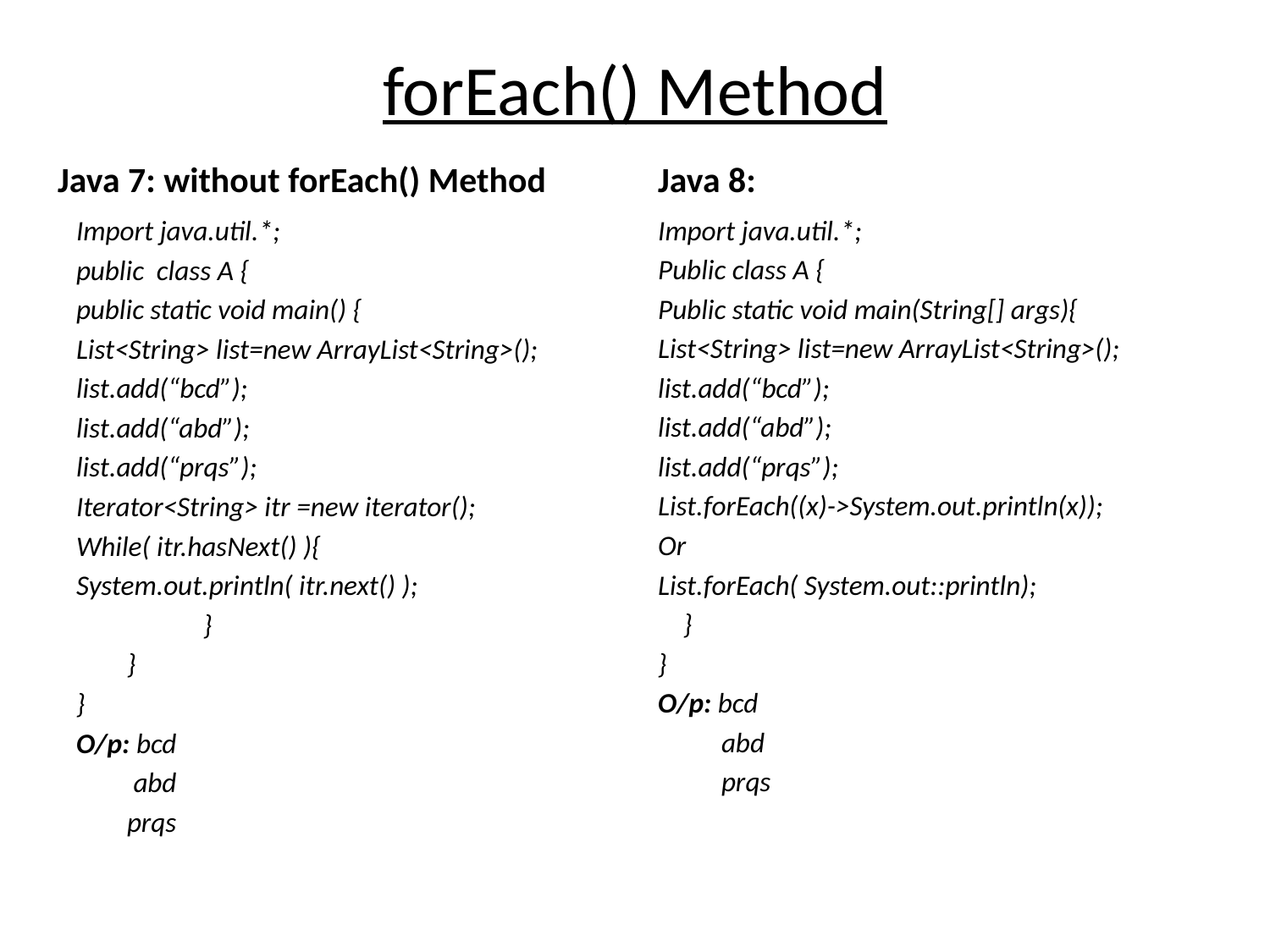

# forEach() Method
Java 7: without forEach() Method
Java 8:
Import java.util.*;
public  class A {
public static void main() {
List<String> list=new ArrayList<String>();
list.add(“bcd”);
list.add(“abd”);
list.add(“prqs”);
Iterator<String> itr =new iterator();
While( itr.hasNext() ){
System.out.println( itr.next() );
	}
        }
}
O/p: bcd
         abd
        prqs
Import java.util.*;
Public class A {
Public static void main(String[] args){
List<String> list=new ArrayList<String>();
list.add(“bcd”);
list.add(“abd”);
list.add(“prqs”);
List.forEach((x)->System.out.println(x));
Or
List.forEach( System.out::println);
    }
}
O/p: bcd
          abd
          prqs